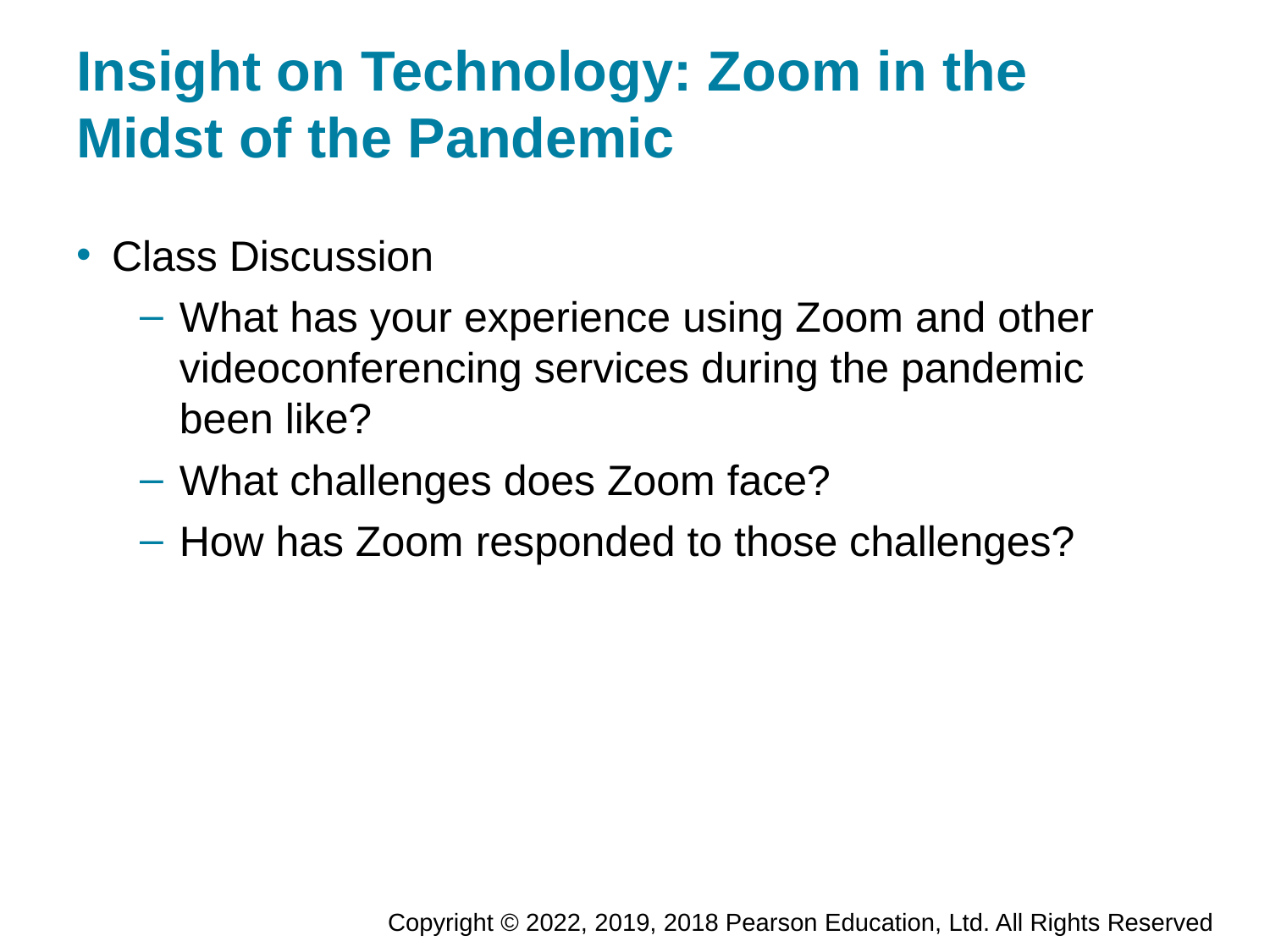

# Insight on Technology: Zoom in the Midst of the Pandemic
Class Discussion
What has your experience using Zoom and other videoconferencing services during the pandemic been like?
What challenges does Zoom face?
How has Zoom responded to those challenges?